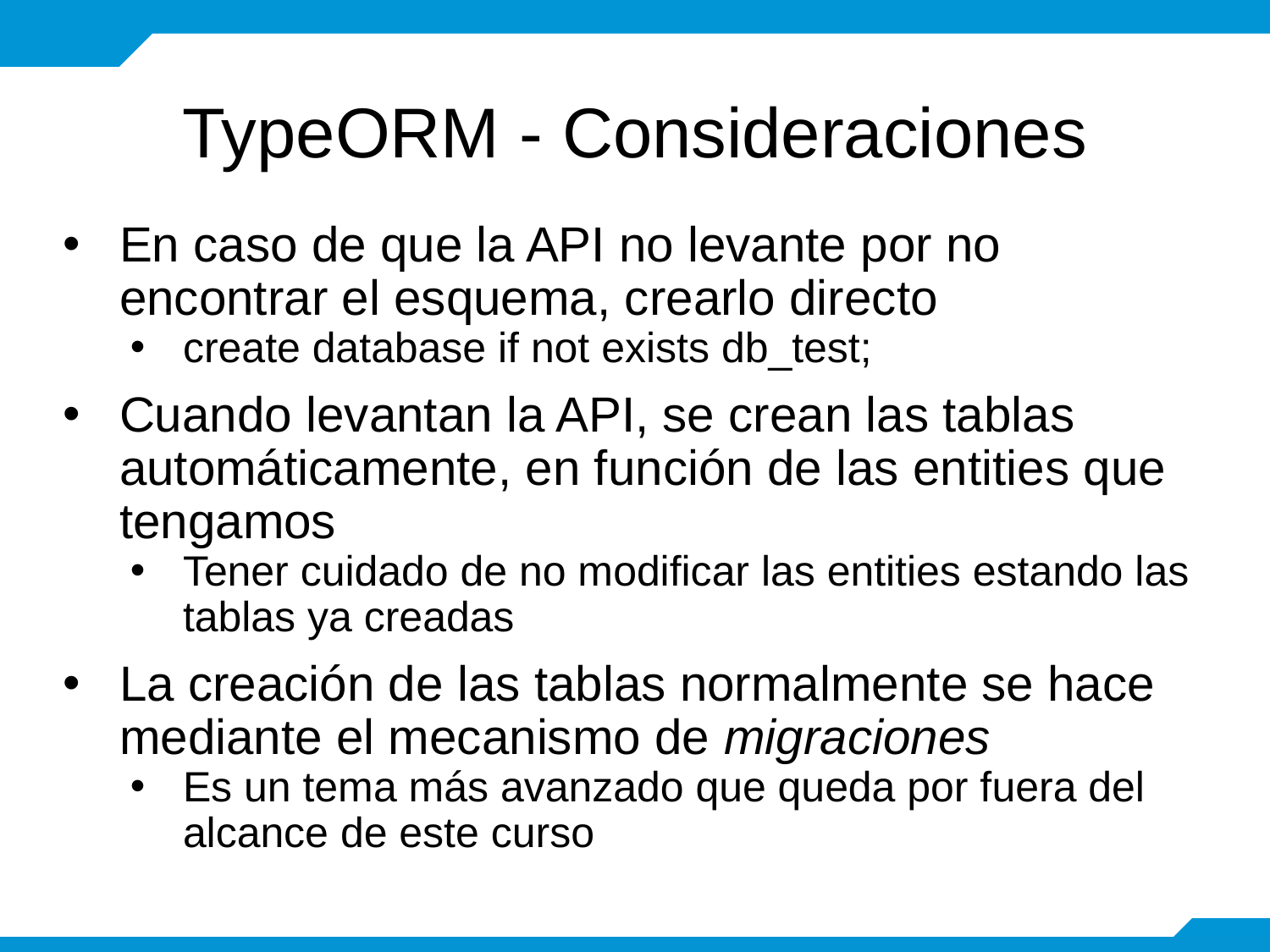

# TypeORM - Consideraciones
En caso de que la API no levante por no encontrar el esquema, crearlo directo
create database if not exists db_test;
Cuando levantan la API, se crean las tablas automáticamente, en función de las entities que tengamos
Tener cuidado de no modificar las entities estando las tablas ya creadas
La creación de las tablas normalmente se hace mediante el mecanismo de migraciones
Es un tema más avanzado que queda por fuera del alcance de este curso